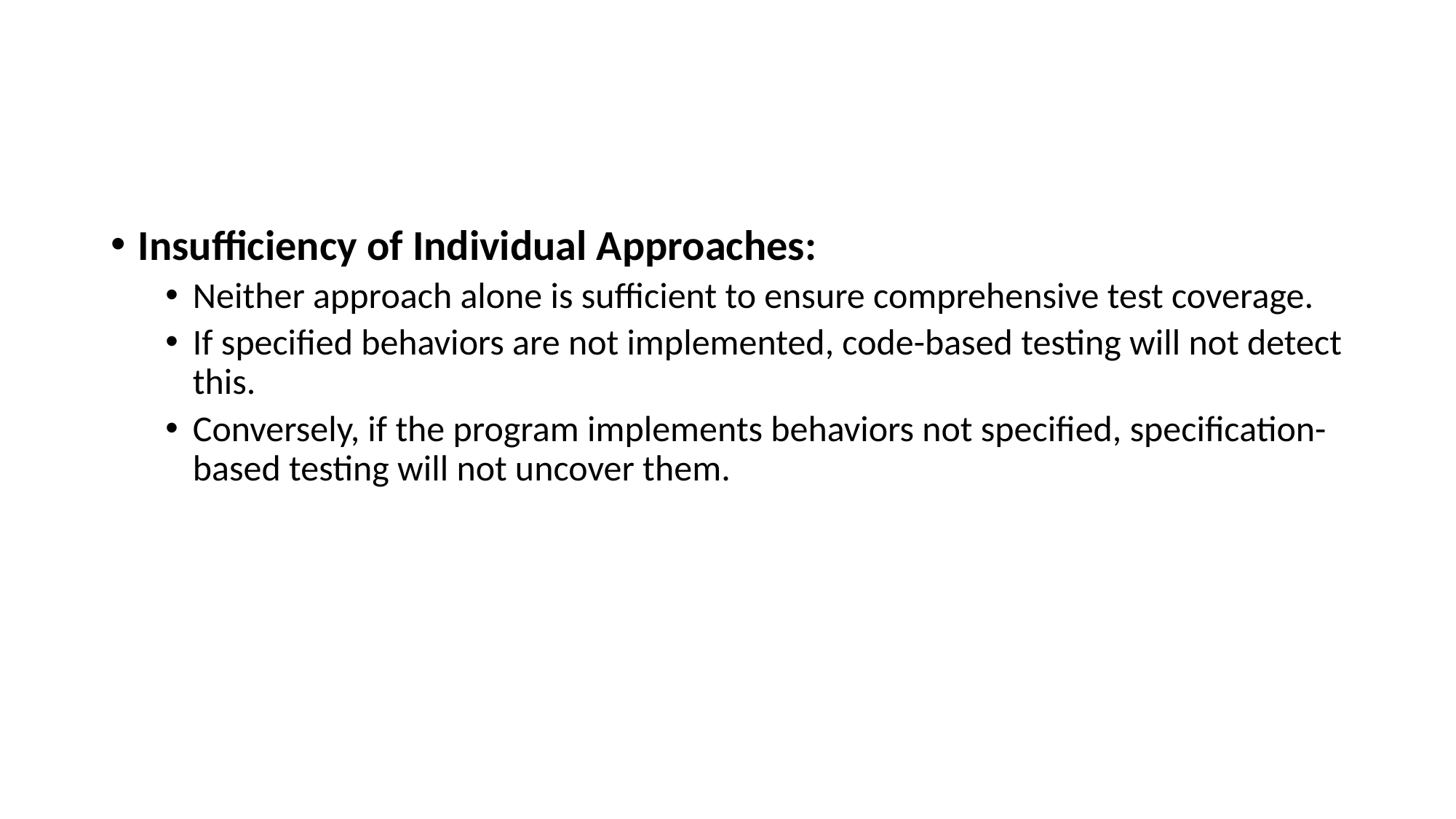

#
Insufficiency of Individual Approaches:
Neither approach alone is sufficient to ensure comprehensive test coverage.
If specified behaviors are not implemented, code-based testing will not detect this.
Conversely, if the program implements behaviors not specified, specification-based testing will not uncover them.